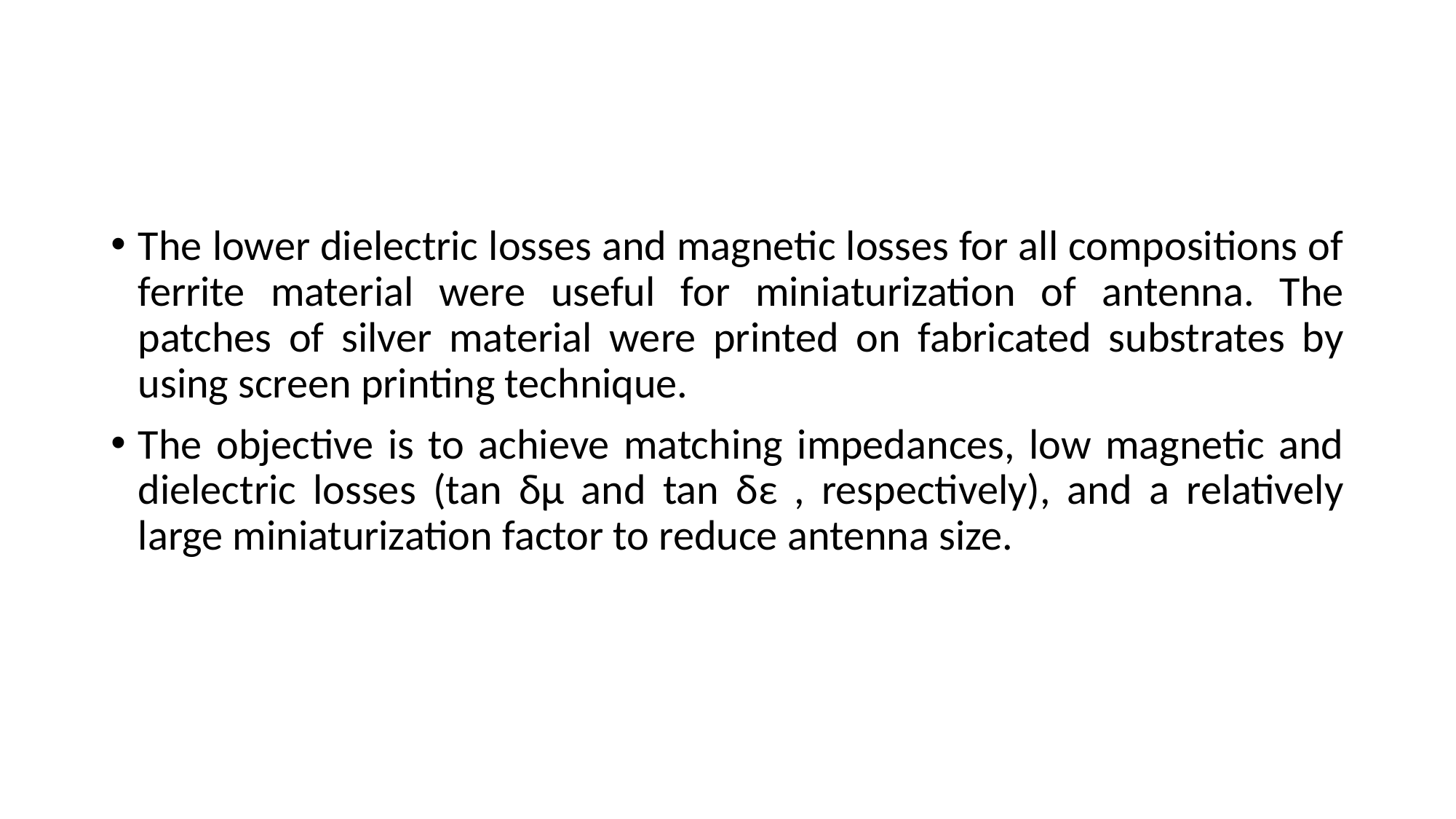

#
The lower dielectric losses and magnetic losses for all compositions of ferrite material were useful for miniaturization of antenna. The patches of silver material were printed on fabricated substrates by using screen printing technique.
The objective is to achieve matching impedances, low magnetic and dielectric losses (tan δμ and tan δε , respectively), and a relatively large miniaturization factor to reduce antenna size.